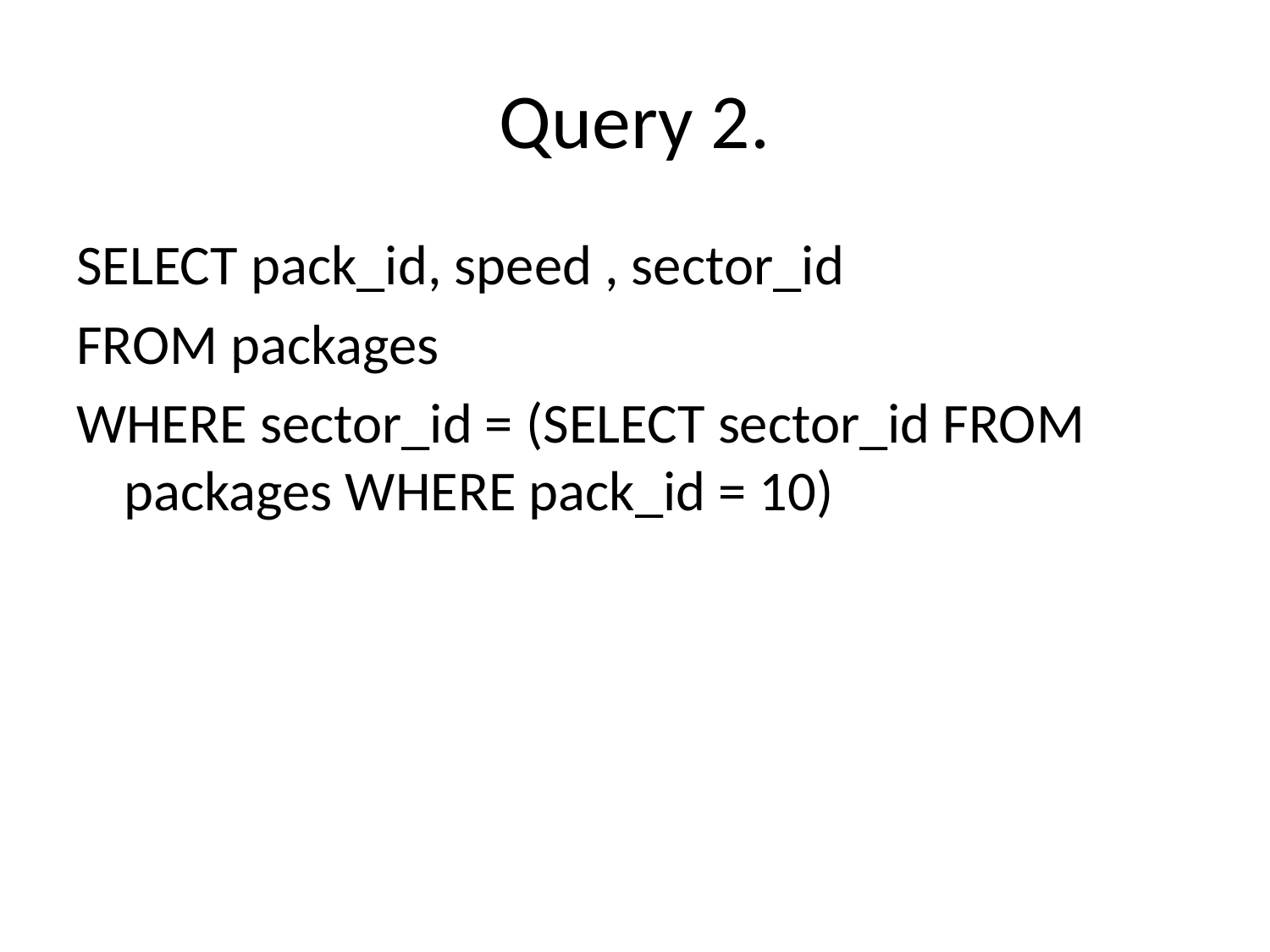

# Query 2.
SELECT pack_id, speed , sector_id
FROM packages
WHERE sector_id = (SELECT sector_id FROM packages WHERE pack_id = 10)